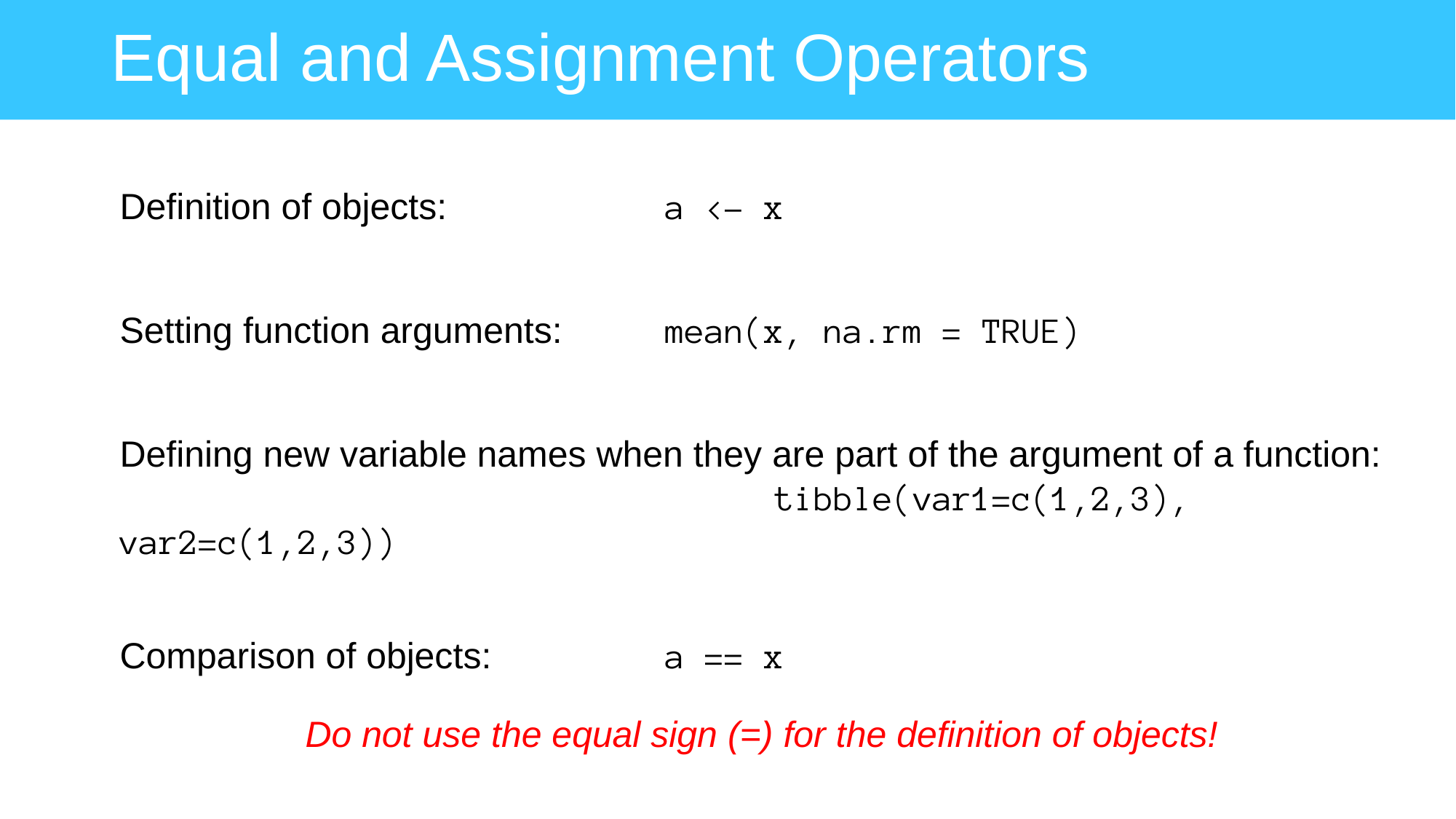

# Equal and Assignment Operators
Definition of objects:		a <- x

Setting function arguments: 	mean(x, na.rm = TRUE)

Defining new variable names when they are part of the argument of a function:						tibble(var1=c(1,2,3), var2=c(1,2,3))

Comparison of objects:		a == x

Do not use the equal sign (=) for the definition of objects!